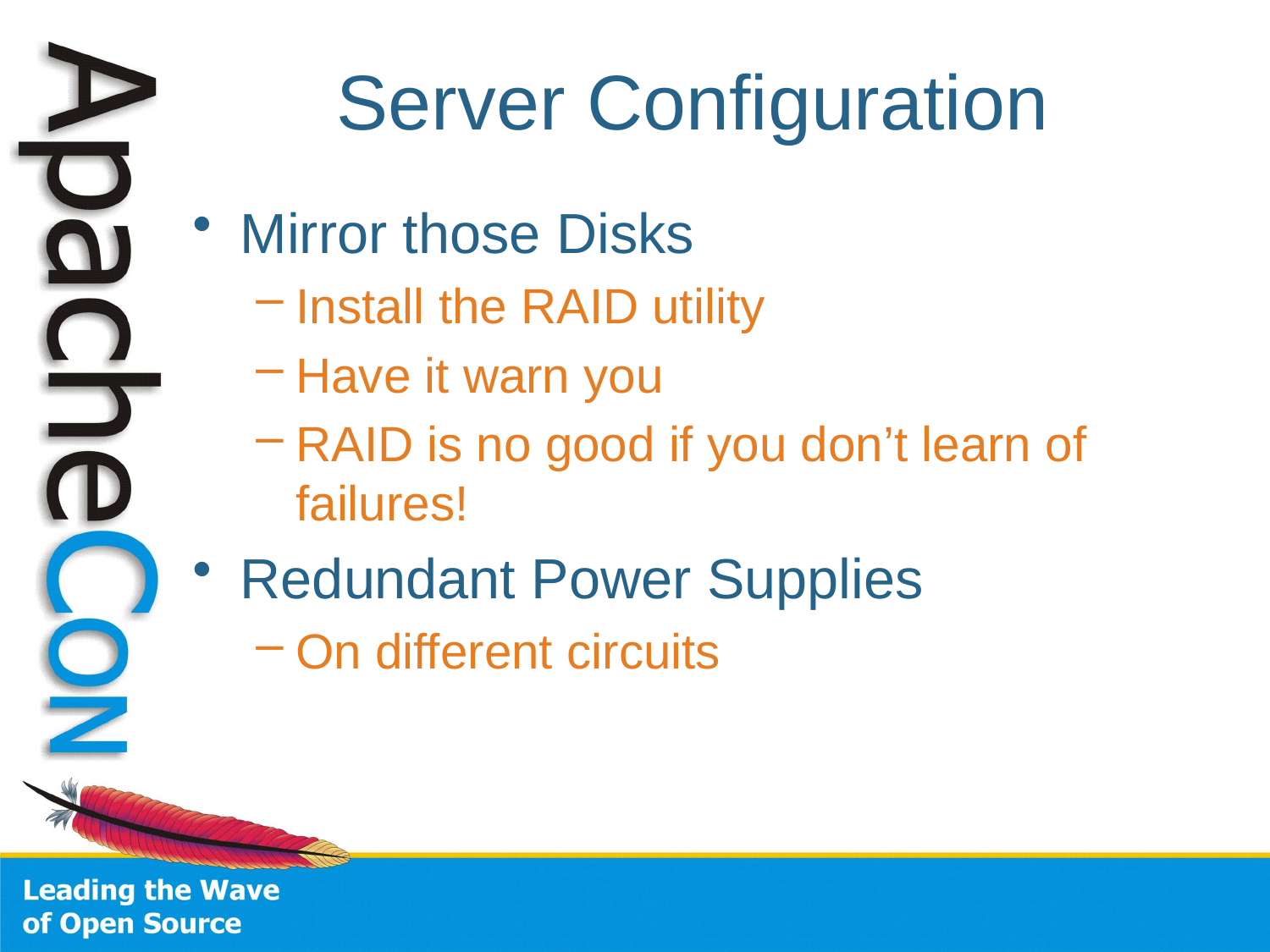

# Server Configuration
Mirror those Disks
Install the RAID utility
Have it warn you
RAID is no good if you don’t learn of failures!
Redundant Power Supplies
On different circuits